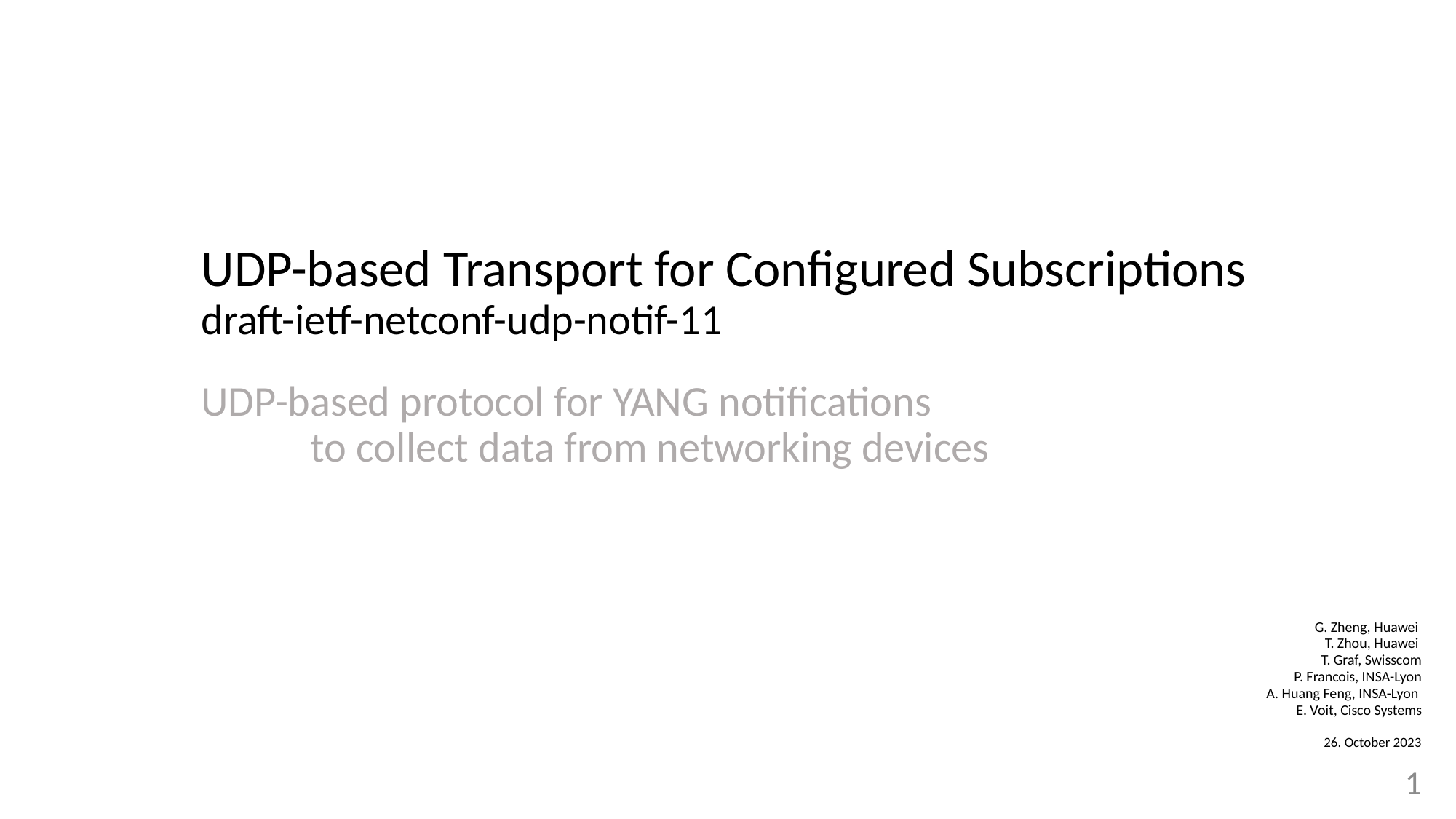

UDP-based Transport for Configured Subscriptions
draft-ietf-netconf-udp-notif-11

UDP-based protocol for YANG notifications
	to collect data from networking devices
G. Zheng, Huawei
T. Zhou, Huawei
T. Graf, Swisscom
P. Francois, INSA-Lyon
A. Huang Feng, INSA-Lyon
E. Voit, Cisco Systems

26. October 2023

1